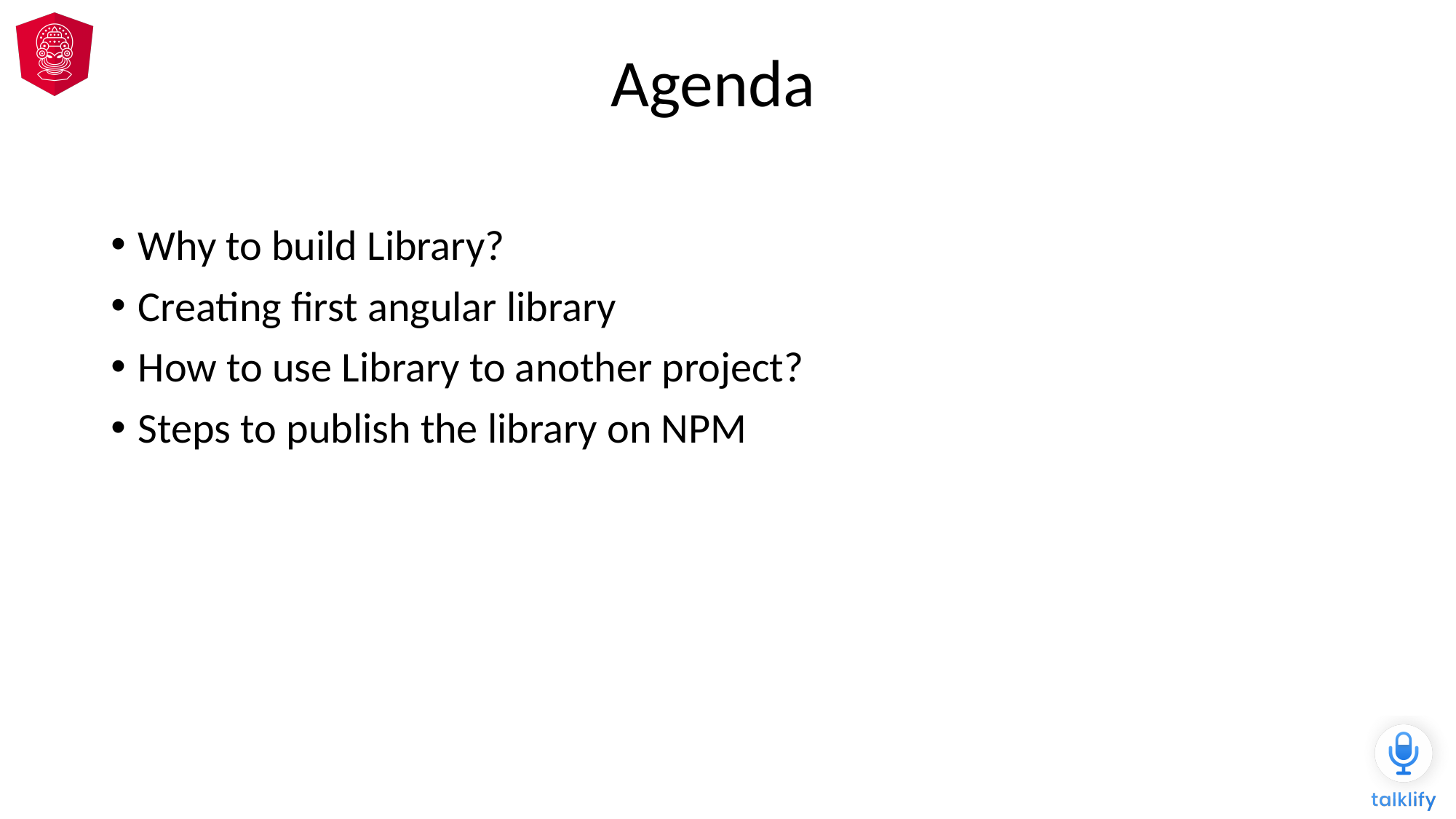

# Agenda
Why to build Library?
Creating first angular library
How to use Library to another project?
Steps to publish the library on NPM